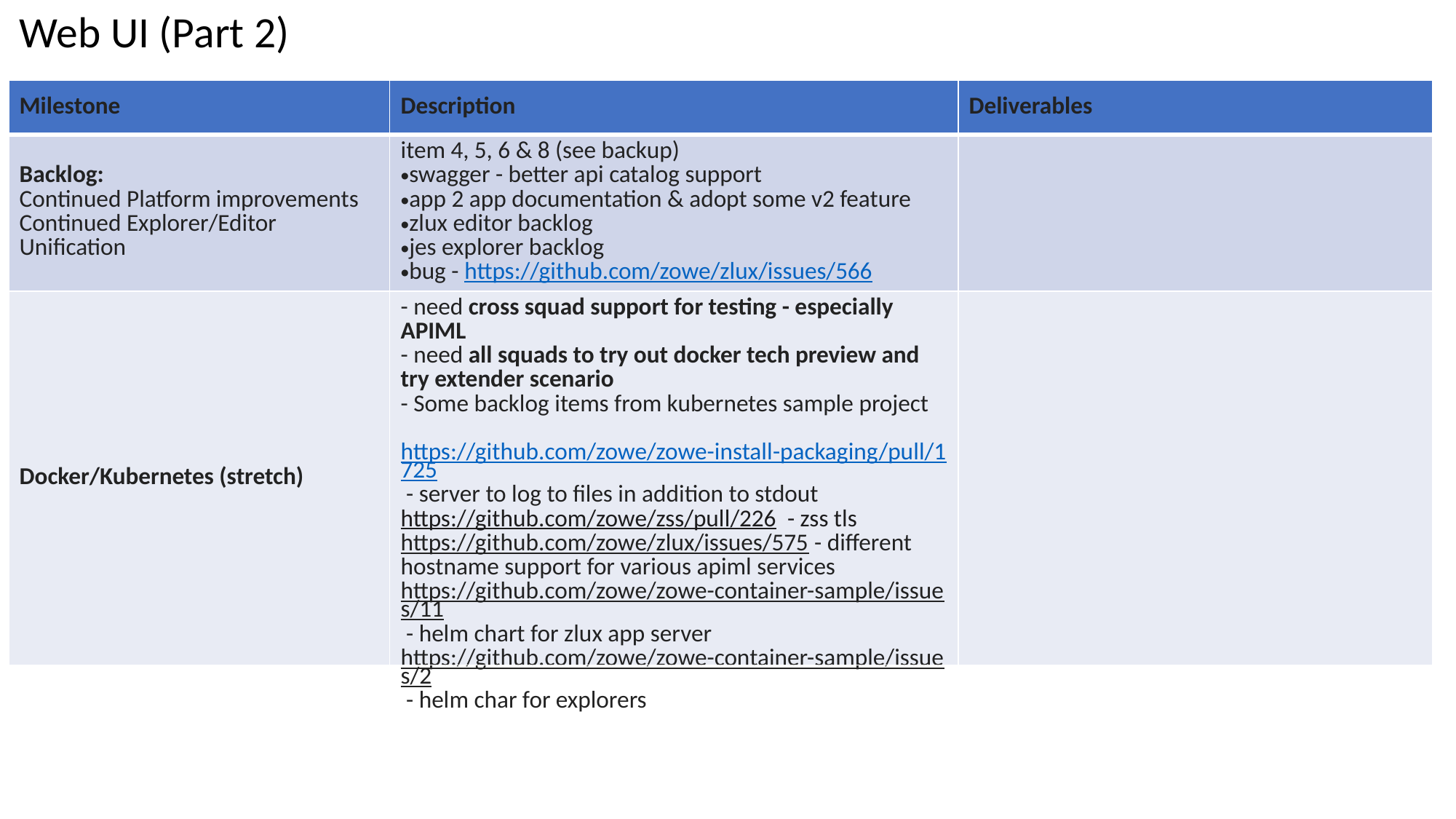

# Web UI (Part 2)
| Milestone | Description | Deliverables |
| --- | --- | --- |
| Backlog: Continued Platform improvements Continued Explorer/Editor Unification | item 4, 5, 6 & 8 (see backup) swagger - better api catalog support app 2 app documentation & adopt some v2 feature zlux editor backlog jes explorer backlog bug - https://github.com/zowe/zlux/issues/566 |  |
| Docker/Kubernetes (stretch) | - need cross squad support for testing - especially APIML - need all squads to try out docker tech preview and try extender scenario - Some backlog items from kubernetes sample project  https://github.com/zowe/zowe-install-packaging/pull/1725 - server to log to files in addition to stdout https://github.com/zowe/zss/pull/226  - zss tls https://github.com/zowe/zlux/issues/575 - different hostname support for various apiml services https://github.com/zowe/zowe-container-sample/issues/11 - helm chart for zlux app server https://github.com/zowe/zowe-container-sample/issues/2 - helm char for explorers |  |